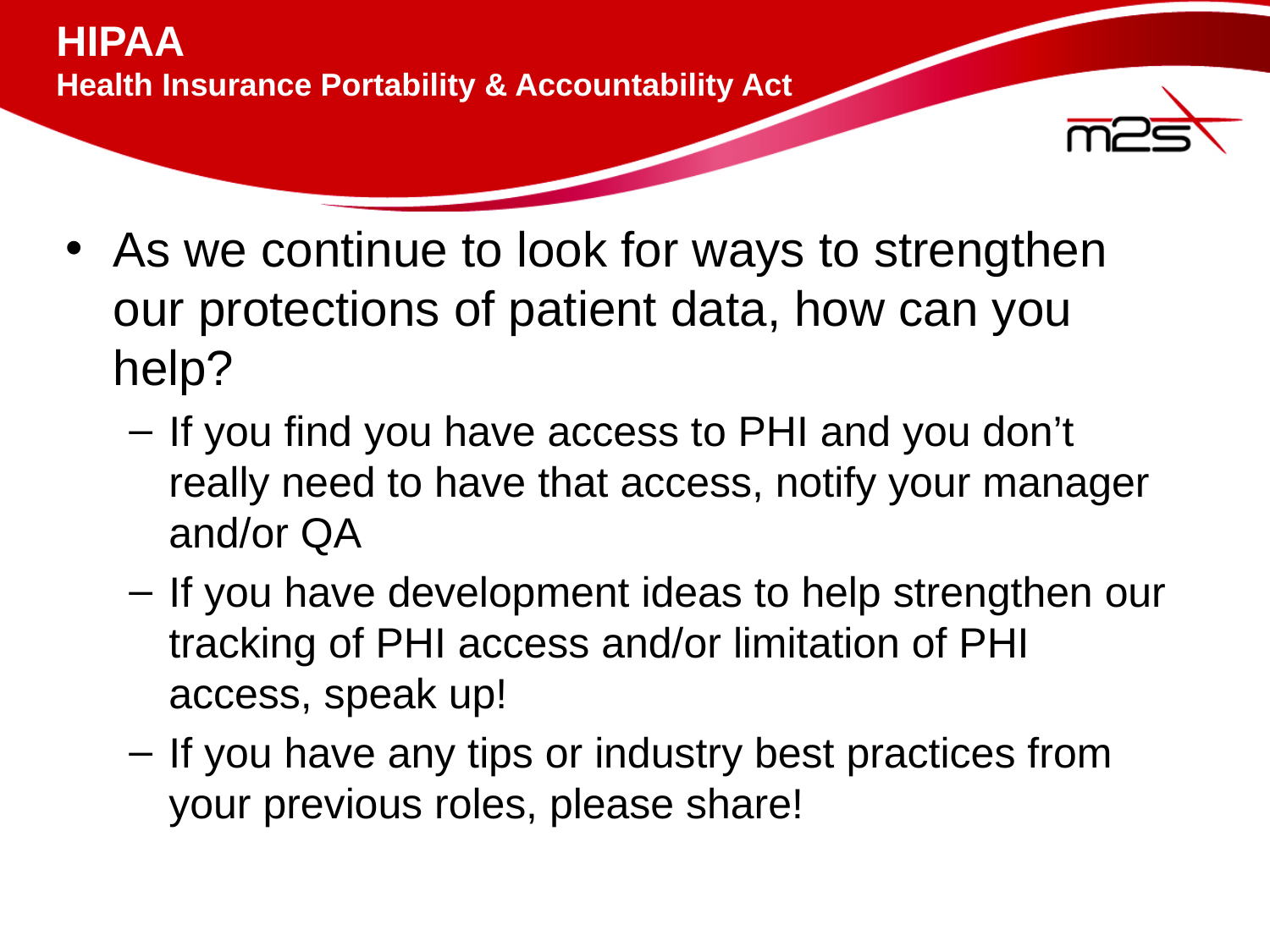

# HIPAA Health Insurance Portability & Accountability Act
As we continue to look for ways to strengthen our protections of patient data, how can you help?
If you find you have access to PHI and you don’t really need to have that access, notify your manager and/or QA
If you have development ideas to help strengthen our tracking of PHI access and/or limitation of PHI access, speak up!
If you have any tips or industry best practices from your previous roles, please share!